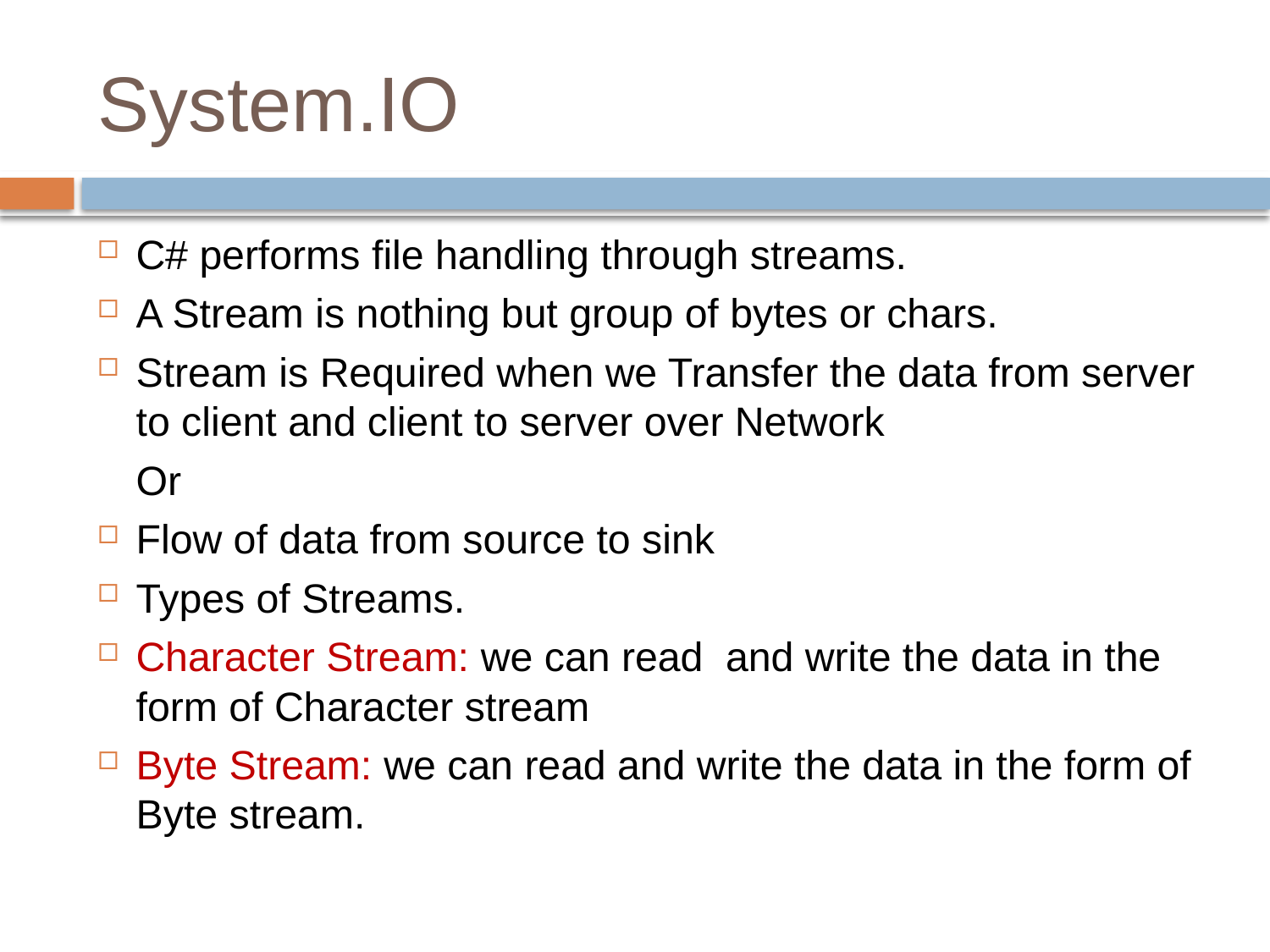

# System.IO
C# performs file handling through streams.
A Stream is nothing but group of bytes or chars.
Stream is Required when we Transfer the data from server to client and client to server over Network
			Or
Flow of data from source to sink
Types of Streams.
Character Stream: we can read  and write the data in the form of Character stream
Byte Stream: we can read and write the data in the form of Byte stream.